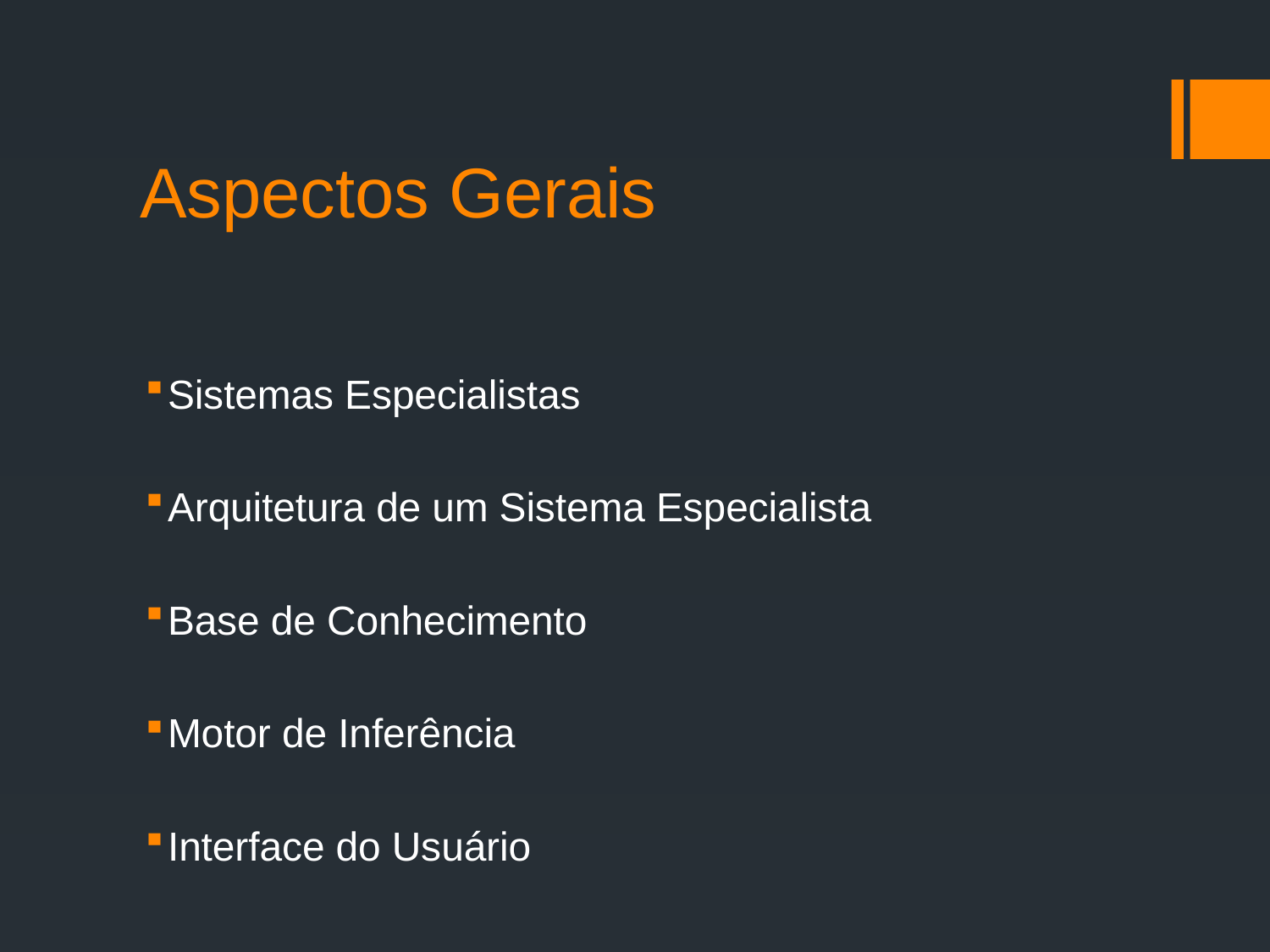

# Aspectos Gerais

Sistemas Especialistas

Arquitetura de um Sistema Especialista

Base de Conhecimento

Motor de Inferência

Interface do Usuário